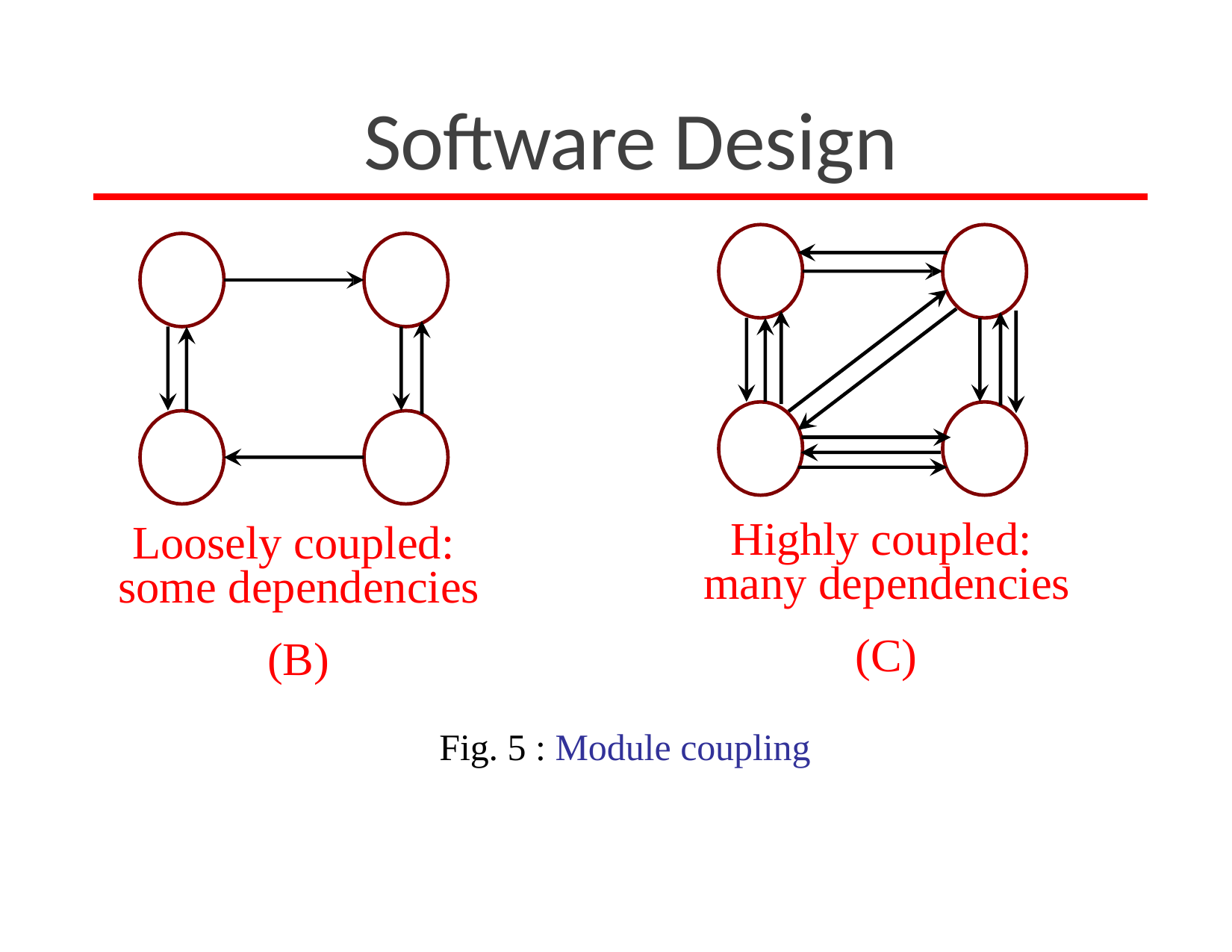

# Software Design

Highly coupled:  many dependencies
(C)
Loosely coupled:  some dependencies
(B)
Fig. 5 : Module coupling